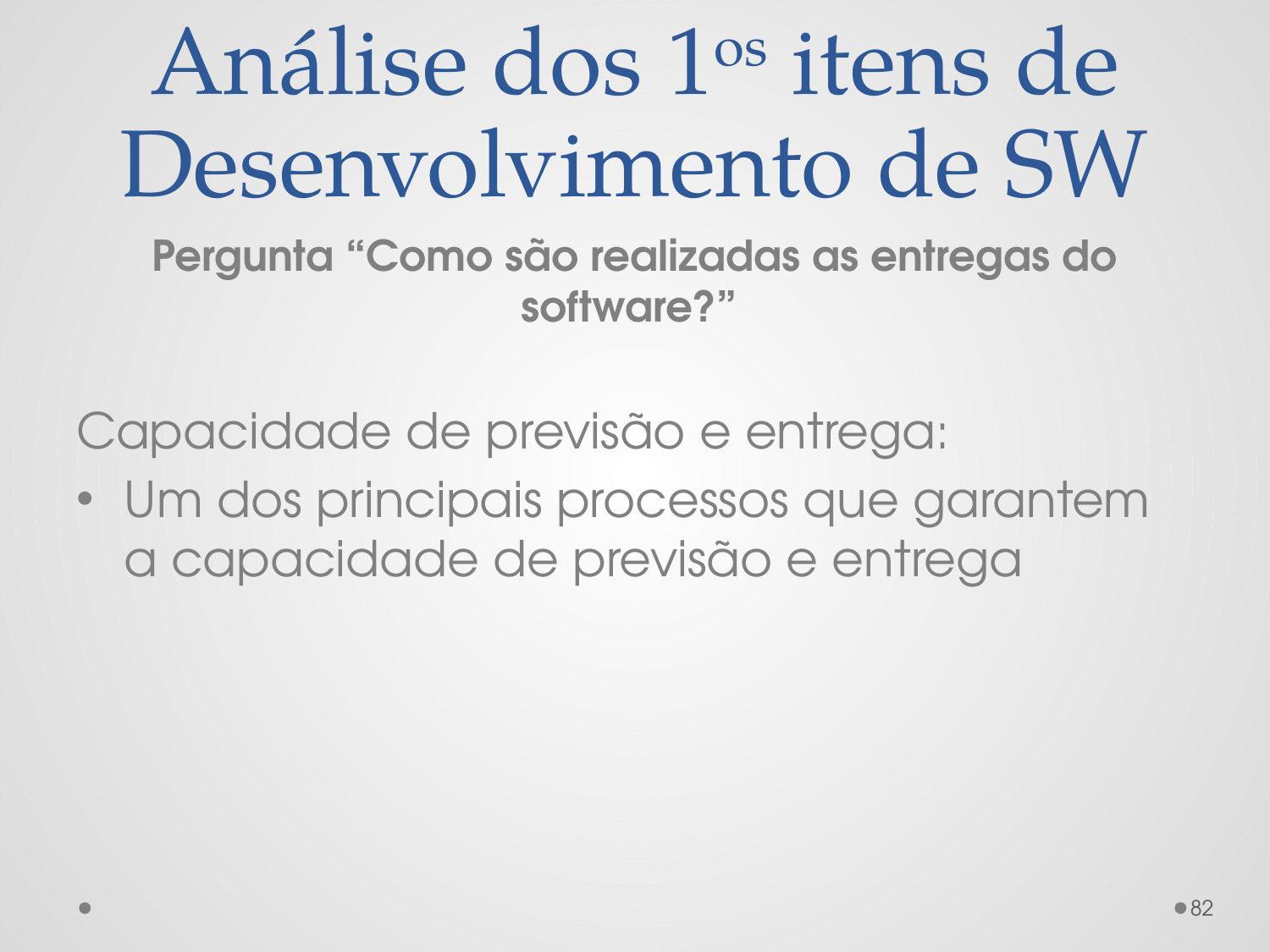

# Análise dos 1os itens de Desenvolvimento de SW
Pergunta “Como são realizadas as entregas do software?”

Capacidade de previsão e entrega:
Um dos principais processos que garantem a capacidade de previsão e entrega
82